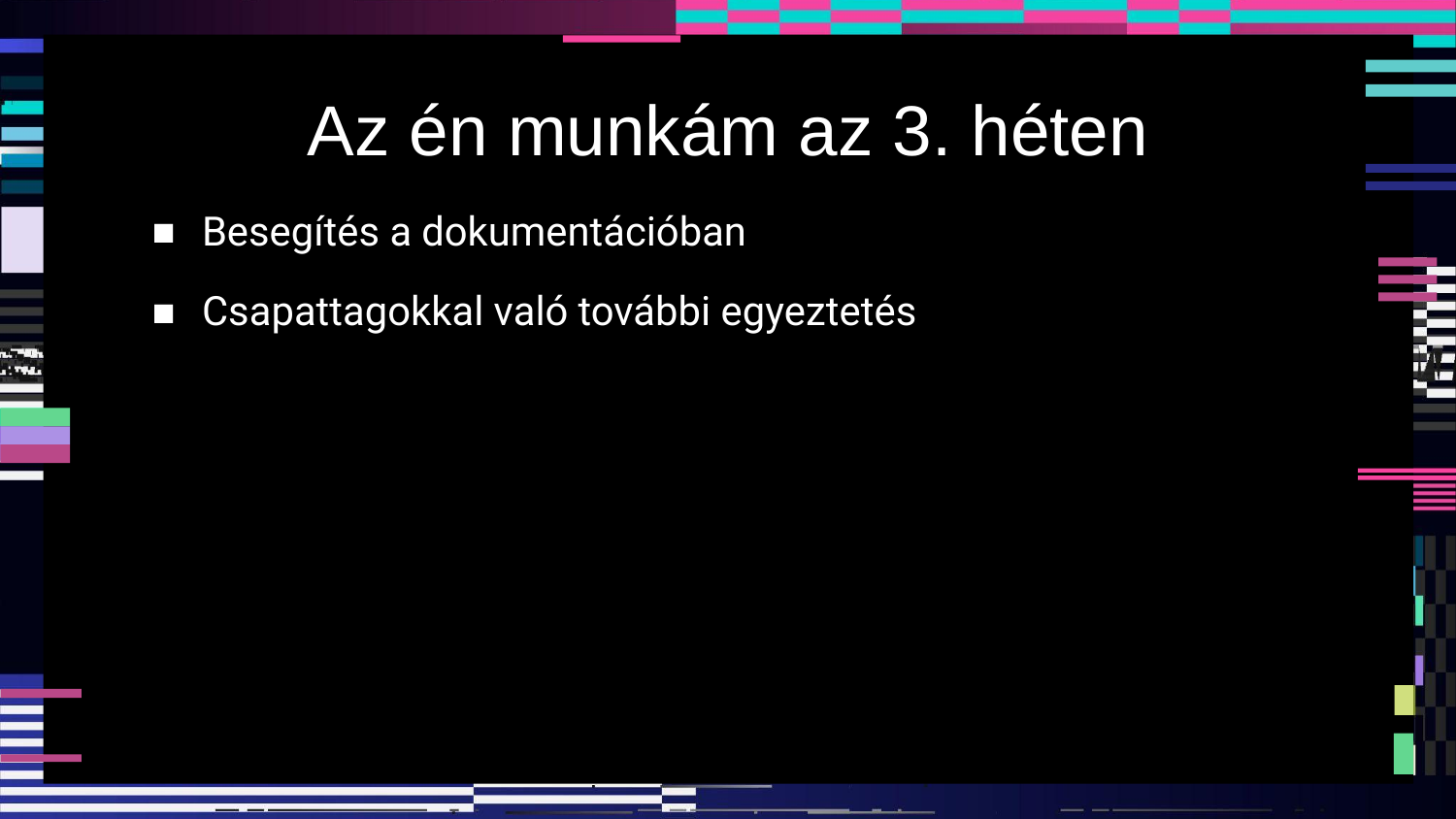

# Az én munkám az 3. héten
Besegítés a dokumentációban
Csapattagokkal való további egyeztetés